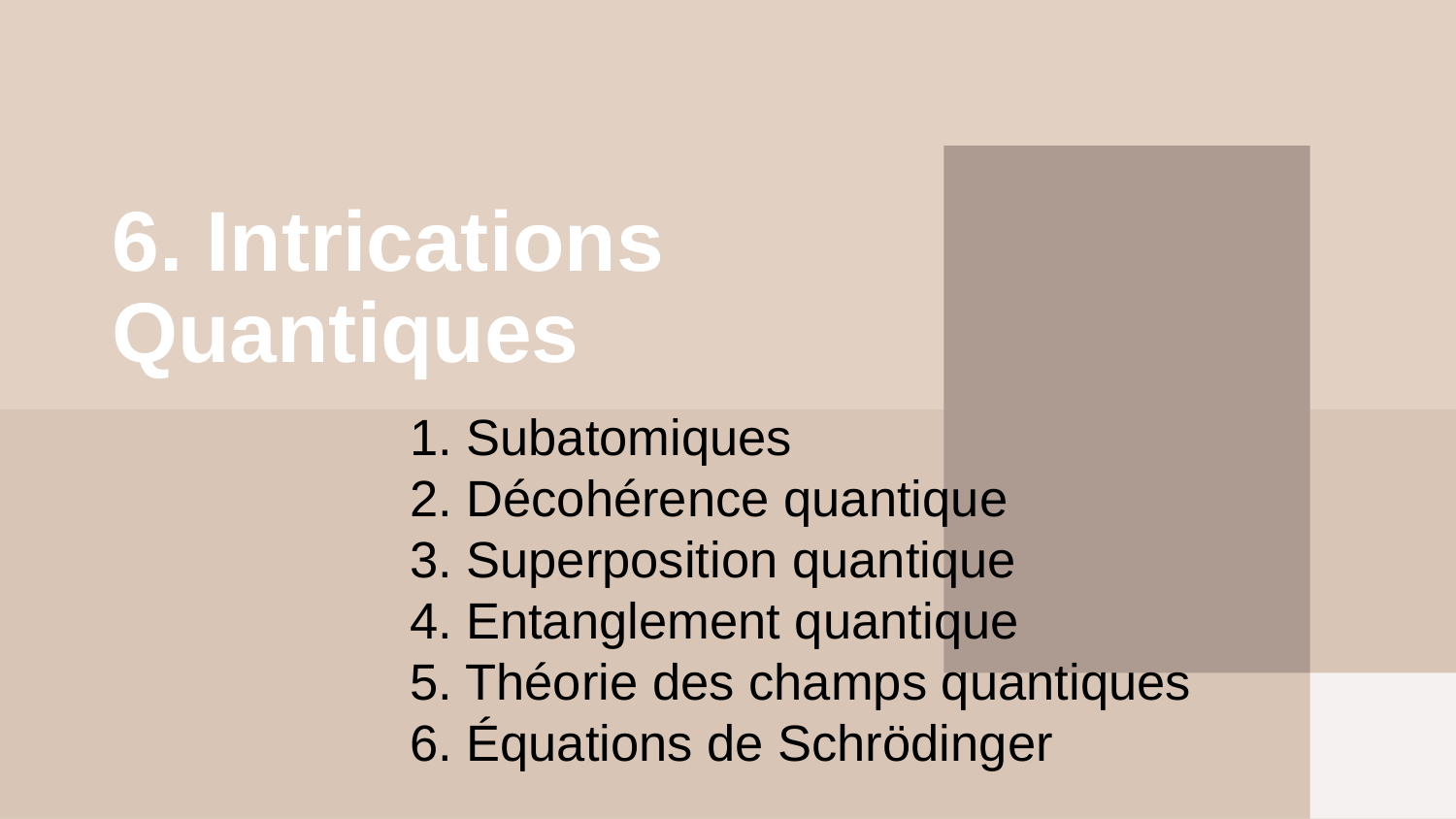

# 6. Intrications Quantiques

1. Subatomiques
2. Décohérence quantique
3. Superposition quantique
4. Entanglement quantique
5. Théorie des champs quantiques
6. Équations de Schrödinger